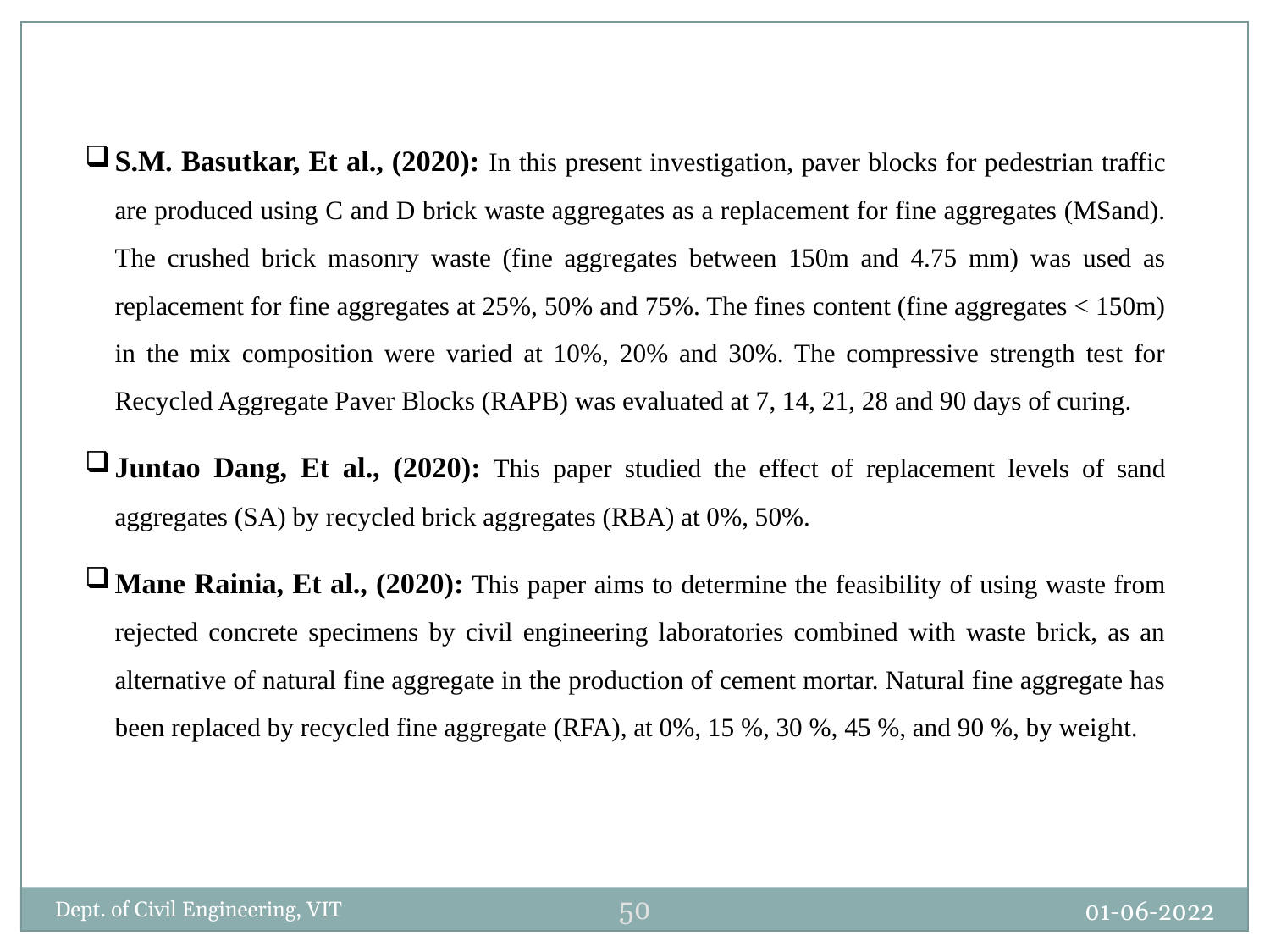

S.M. Basutkar, Et al., (2020): In this present investigation, paver blocks for pedestrian traffic are produced using C and D brick waste aggregates as a replacement for fine aggregates (MSand). The crushed brick masonry waste (fine aggregates between 150m and 4.75 mm) was used as replacement for fine aggregates at 25%, 50% and 75%. The fines content (fine aggregates < 150m) in the mix composition were varied at 10%, 20% and 30%. The compressive strength test for Recycled Aggregate Paver Blocks (RAPB) was evaluated at 7, 14, 21, 28 and 90 days of curing.
Juntao Dang, Et al., (2020): This paper studied the effect of replacement levels of sand aggregates (SA) by recycled brick aggregates (RBA) at 0%, 50%.
Mane Rainia, Et al., (2020): This paper aims to determine the feasibility of using waste from rejected concrete specimens by civil engineering laboratories combined with waste brick, as an alternative of natural fine aggregate in the production of cement mortar. Natural fine aggregate has been replaced by recycled fine aggregate (RFA), at 0%, 15 %, 30 %, 45 %, and 90 %, by weight.
50
01-06-2022
Dept. of Civil Engineering, VIT